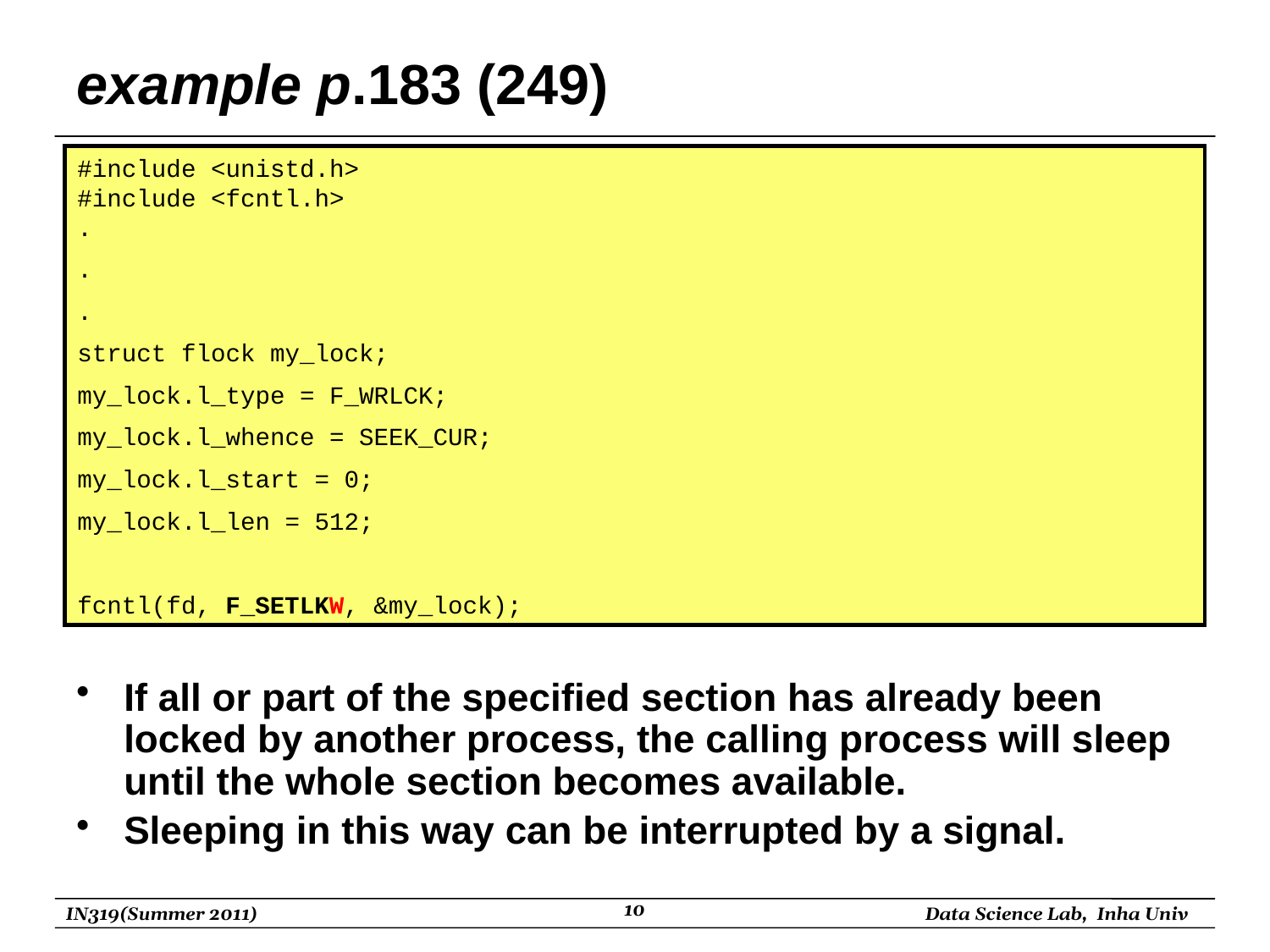

# example p.183 (249)
#include <unistd.h>
#include <fcntl.h>
.
.
.
struct flock my_lock;
my_lock.l_type = F_WRLCK;
my_lock.l_whence = SEEK_CUR;
my_lock.l_start = 0;
my_lock.l_len = 512;

fcntl(fd, F_SETLKW, &my_lock);
If all or part of the specified section has already been locked by another process, the calling process will sleep until the whole section becomes available.
Sleeping in this way can be interrupted by a signal.
10